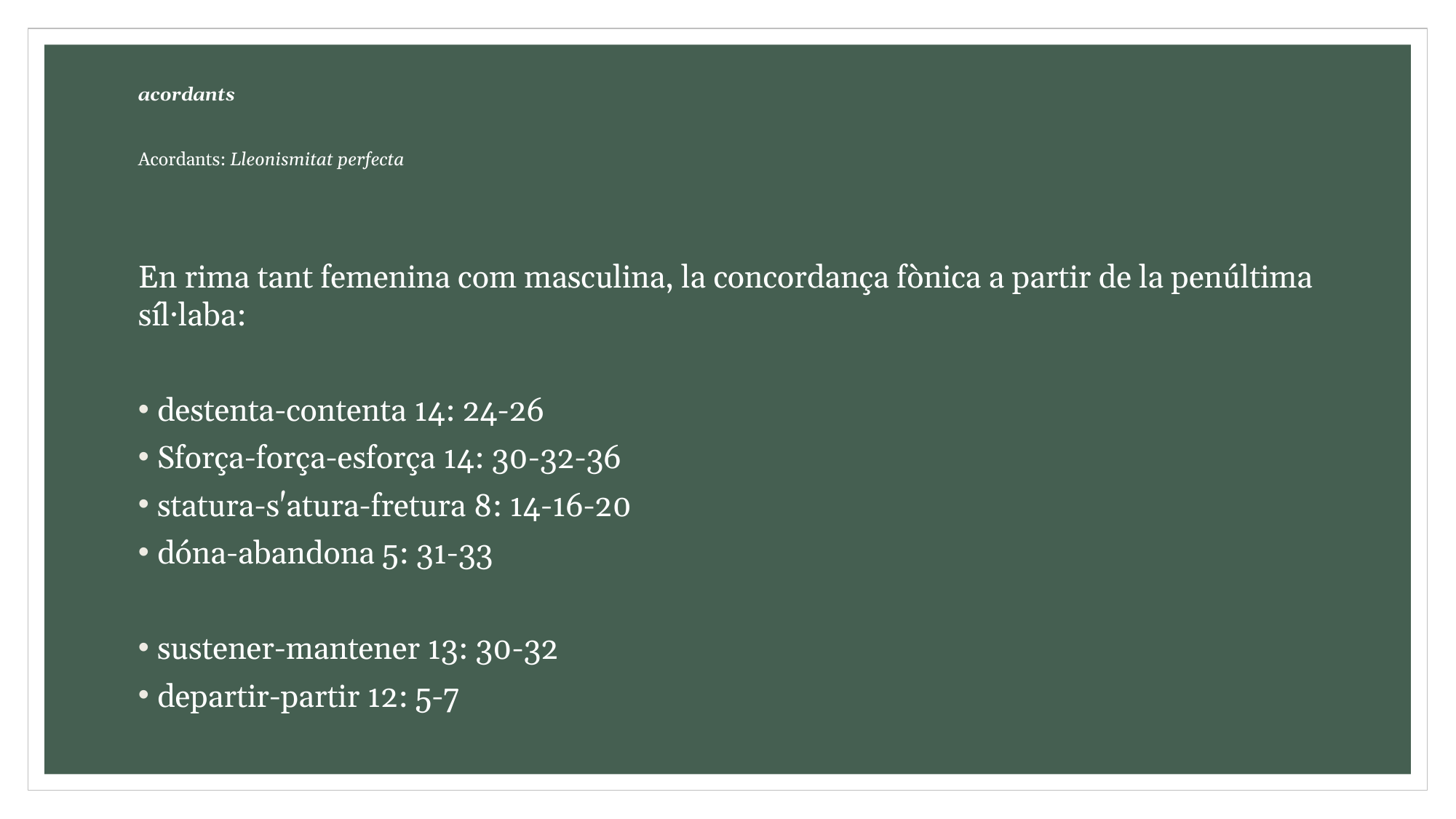

# acordants Acordants: Lleonismitat perfecta
En rima tant femenina com masculina, la concordança fònica a partir de la penúltima síl·laba:

destenta-contenta 14: 24-26
Sforça-força-esforça 14: 30-32-36
statura-s'atura-fretura 8: 14-16-20
dóna-abandona 5: 31-33

sustener-mantener 13: 30-32
departir-partir 12: 5-7